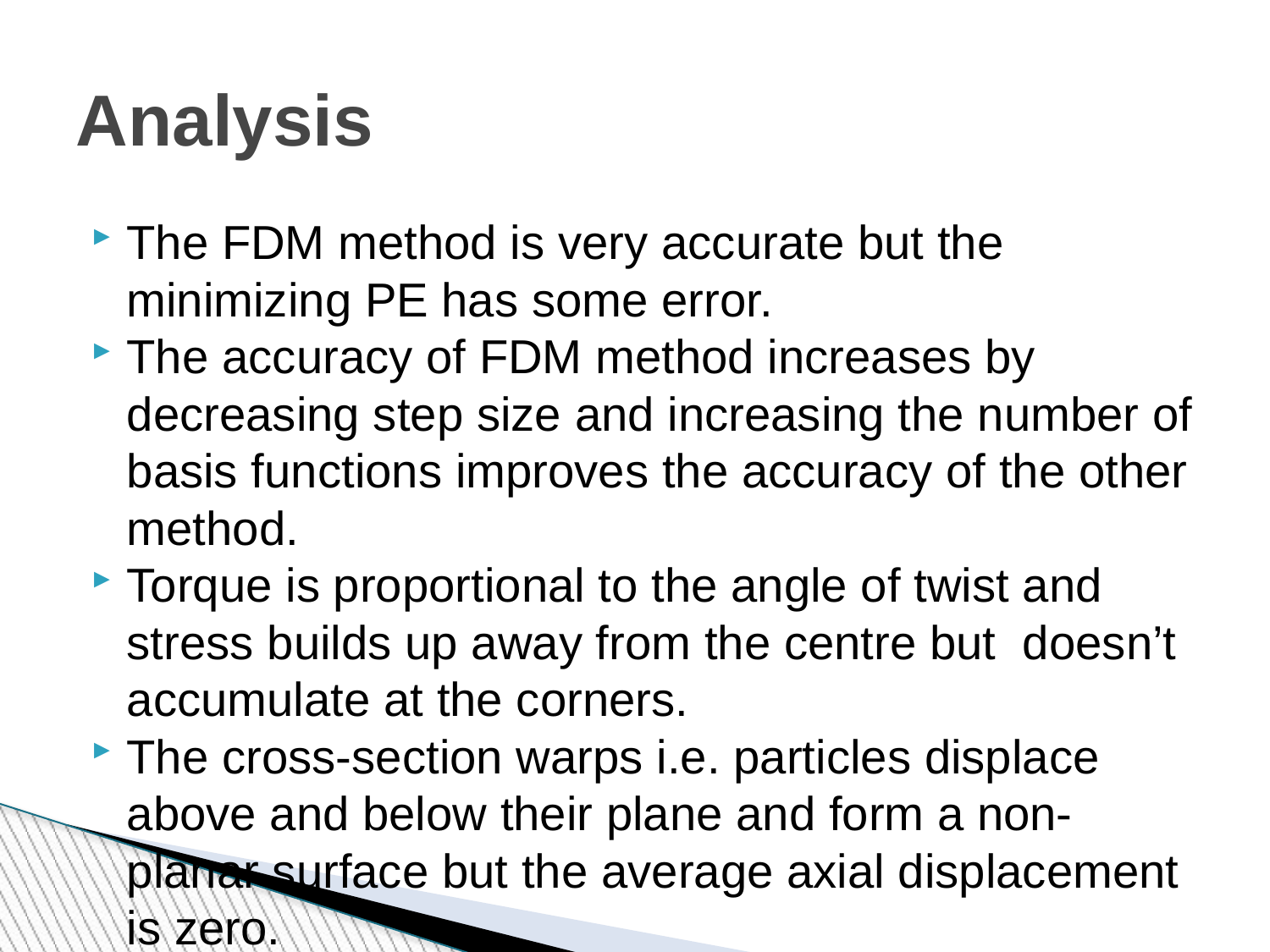

Analysis
The FDM method is very accurate but the minimizing PE has some error.
The accuracy of FDM method increases by decreasing step size and increasing the number of basis functions improves the accuracy of the other method.
Torque is proportional to the angle of twist and stress builds up away from the centre but  doesn’t accumulate at the corners.
The cross-section warps i.e. particles displace above and below their plane and form a non-planar surface but the average axial displacement is zero.